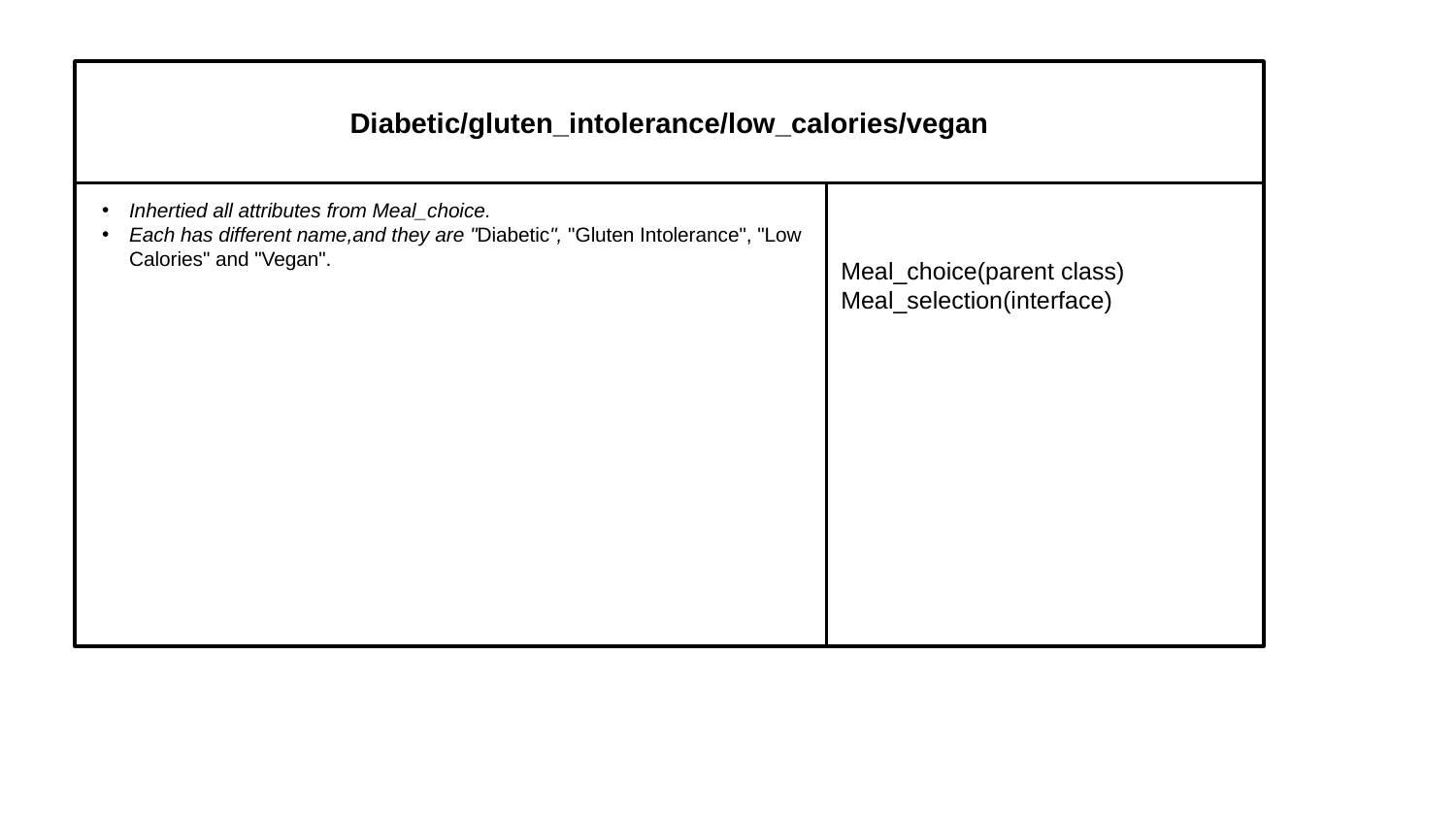

Diabetic/gluten_intolerance/low_calories/vegan

Inhertied all attributes from Meal_choice.
Each has different name,and they are "Diabetic", "Gluten Intolerance", "Low Calories" and "Vegan".

Meal_choice(parent class)
Meal_selection(interface)